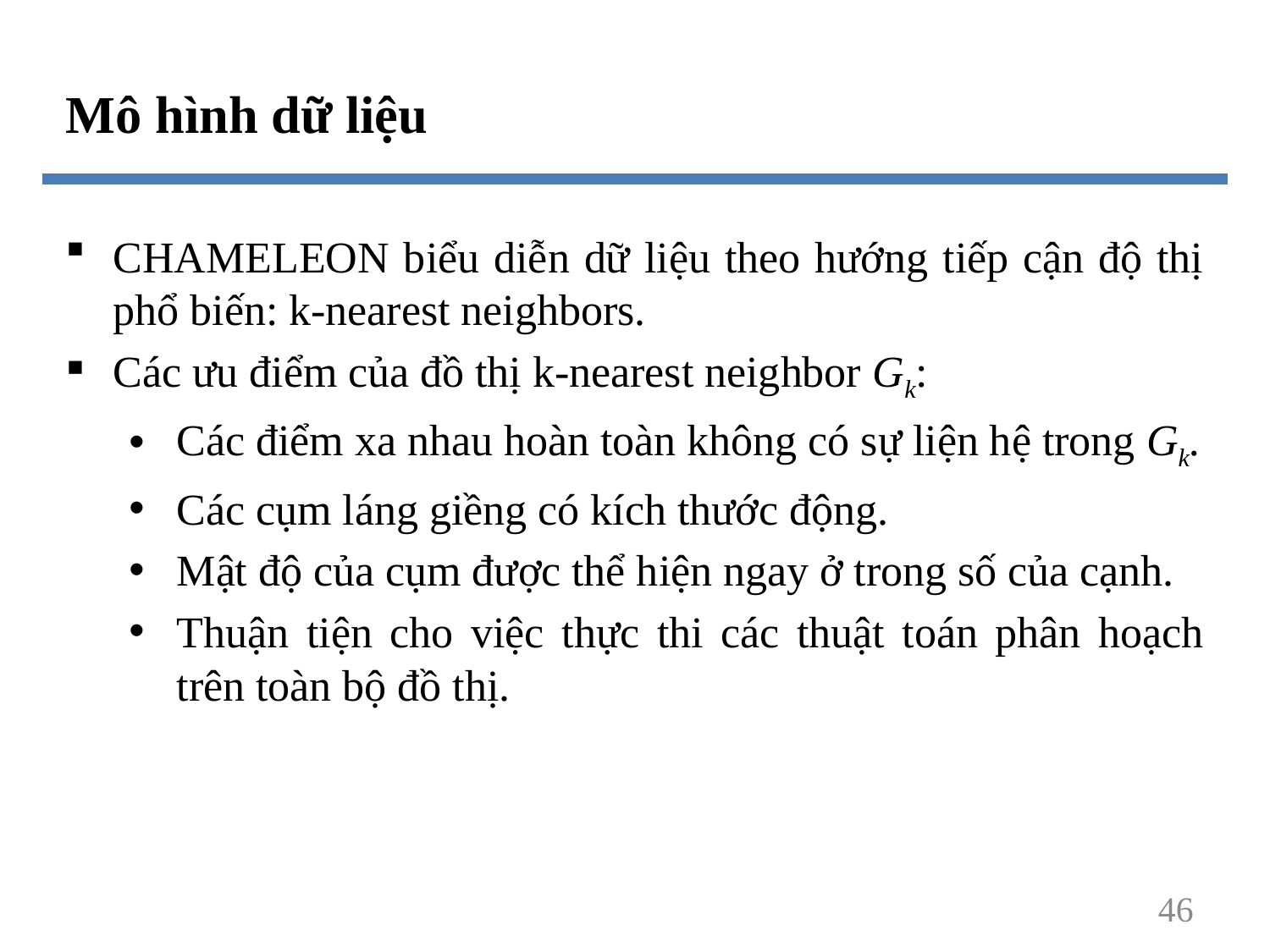

Mô hình dữ liệu
CHAMELEON biểu diễn dữ liệu theo hướng tiếp cận độ thị phổ biến: k-nearest neighbors.
Các ưu điểm của đồ thị k-nearest neighbor Gk:
Các điểm xa nhau hoàn toàn không có sự liện hệ trong Gk.
Các cụm láng giềng có kích thước động.
Mật độ của cụm được thể hiện ngay ở trong số của cạnh.
Thuận tiện cho việc thực thi các thuật toán phân hoạch trên toàn bộ đồ thị.
46